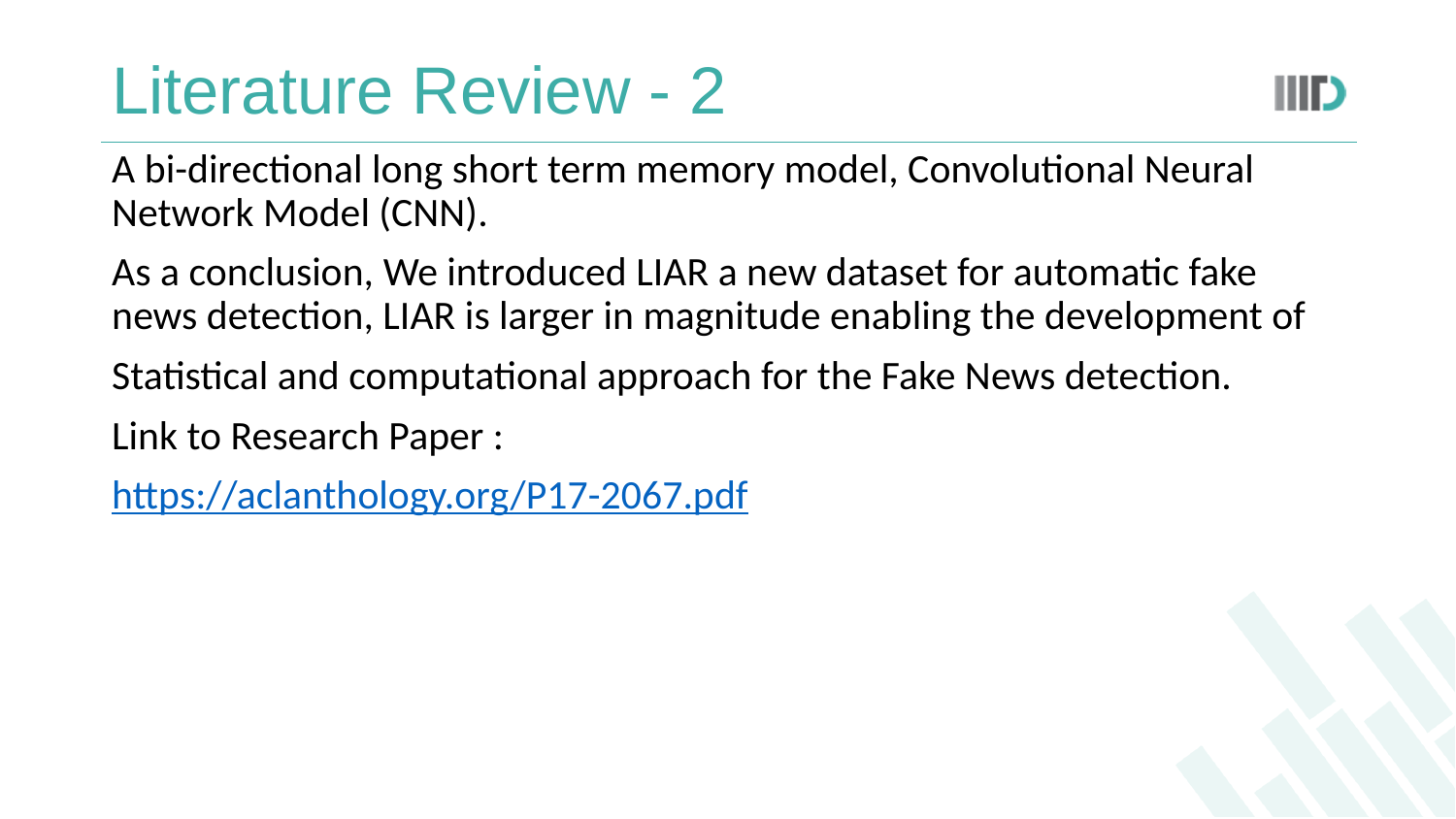

# Literature Review - 2
A bi-directional long short term memory model, Convolutional Neural Network Model (CNN).
As a conclusion, We introduced LIAR a new dataset for automatic fake news detection, LIAR is larger in magnitude enabling the development of
Statistical and computational approach for the Fake News detection.
Link to Research Paper :
https://aclanthology.org/P17-2067.pdf